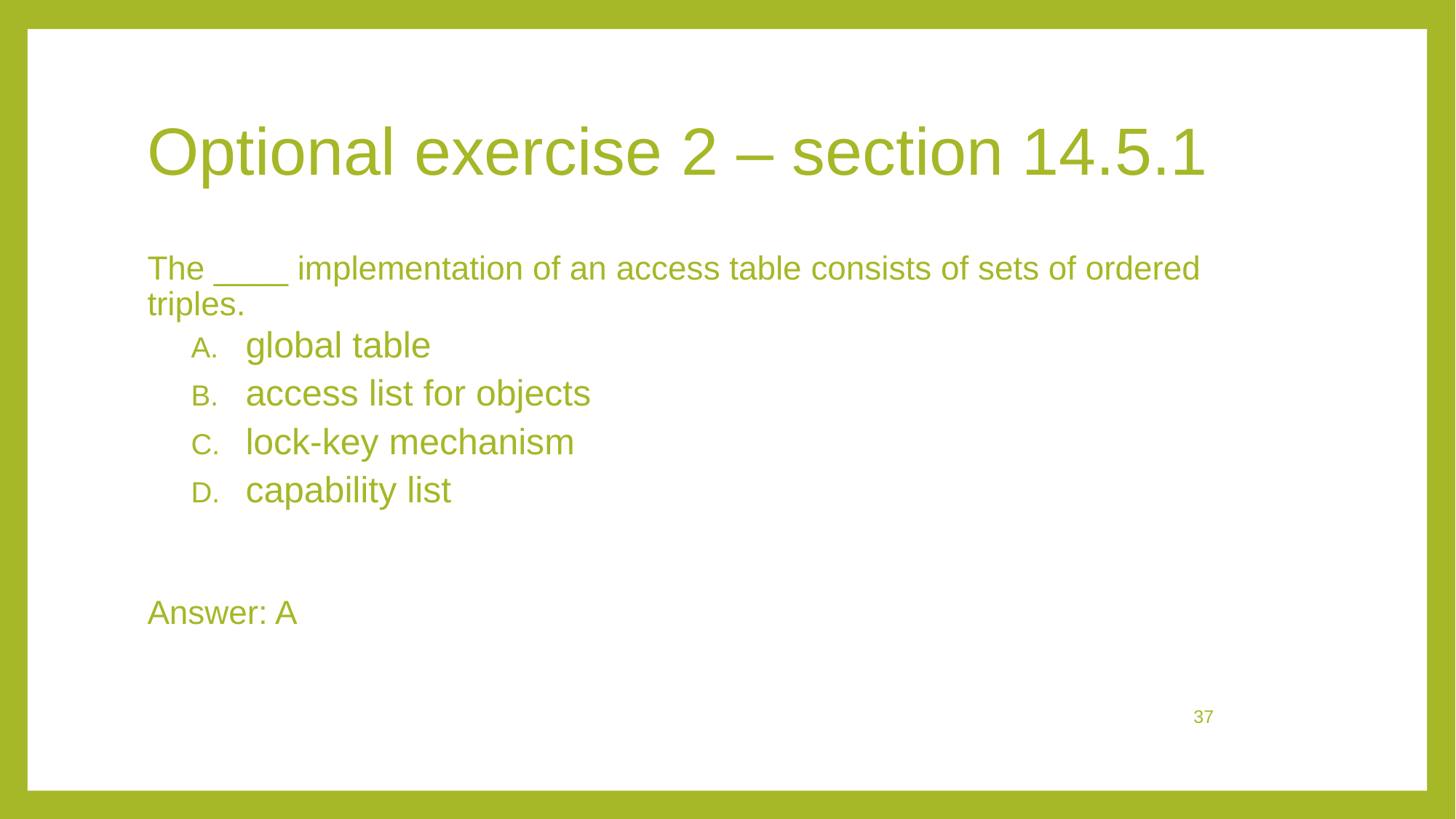

# Optional exercise 2 – section 14.5.1
The ____ implementation of an access table consists of sets of ordered triples.
global table
access list for objects
lock-key mechanism
capability list

Answer: A
37